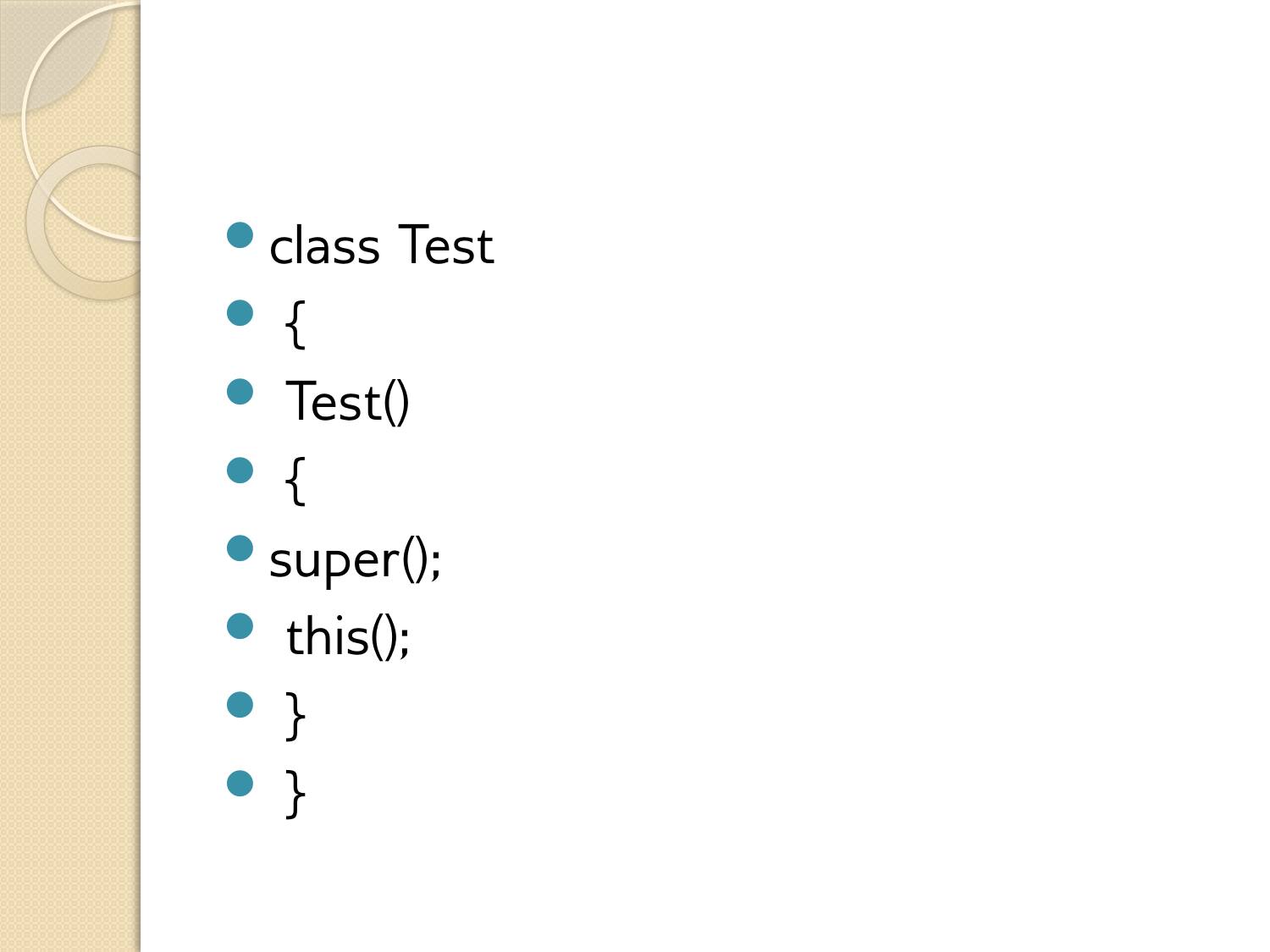

#
class Test
 {
 Test()
 {
super();
 this();
 }
 }